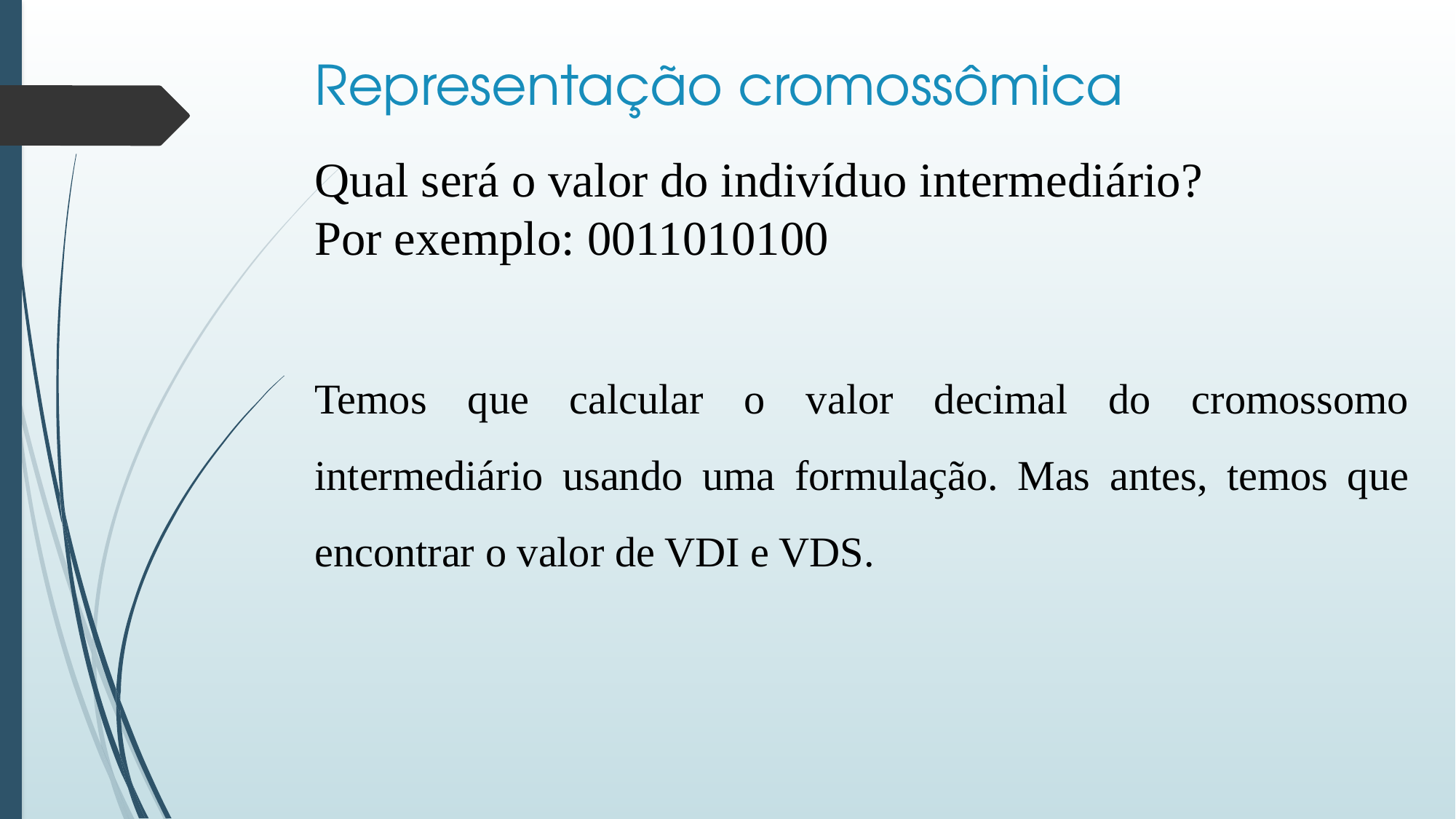

# Representação cromossômica
Qual será o valor do indivíduo intermediário?
Por exemplo: 0011010100
Temos que calcular o valor decimal do cromossomo intermediário usando uma formulação. Mas antes, temos que encontrar o valor de VDI e VDS.